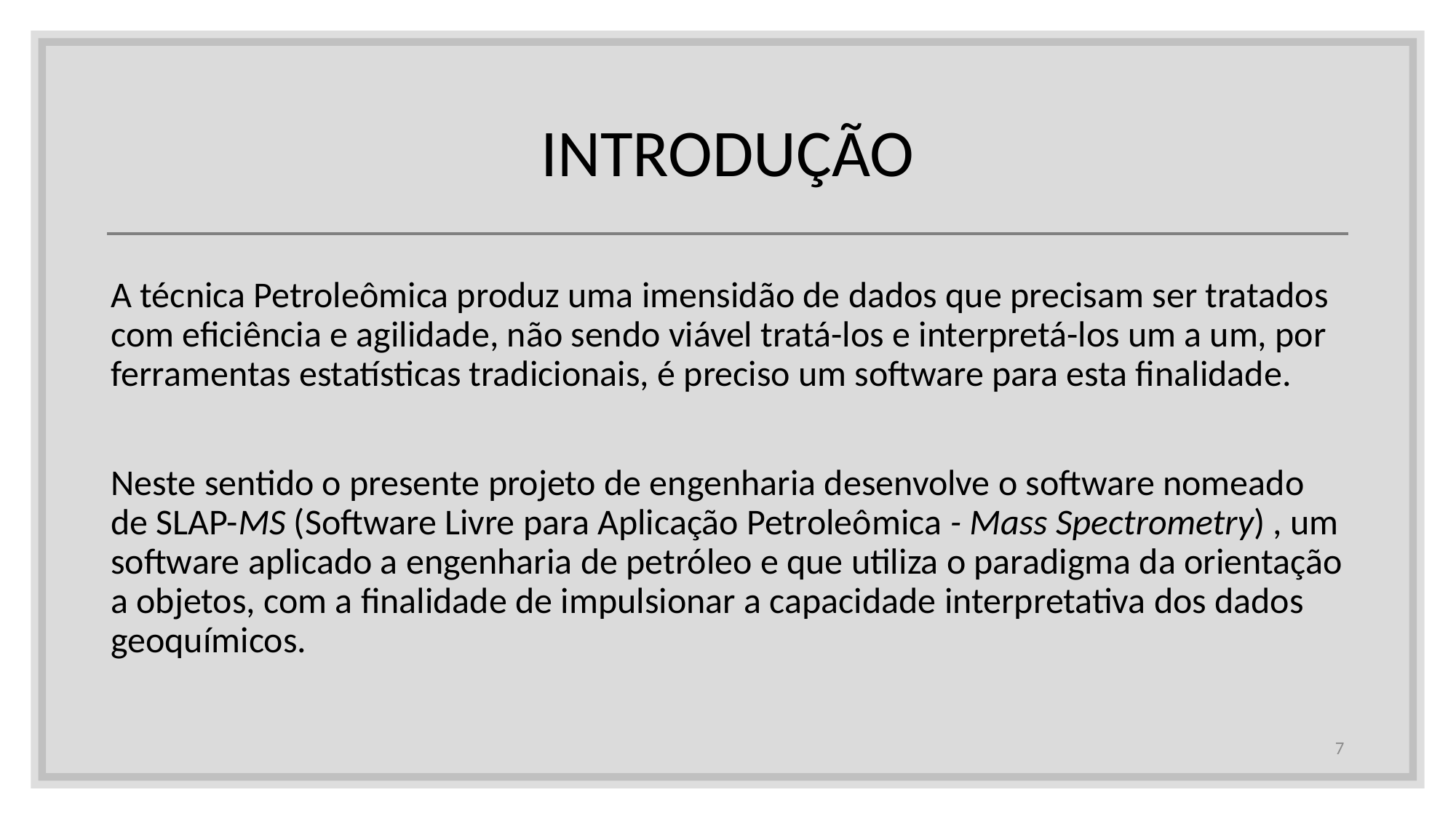

# INTRODUÇÃO
A técnica Petroleômica produz uma imensidão de dados que precisam ser tratados com eficiência e agilidade, não sendo viável tratá-los e interpretá-los um a um, por ferramentas estatísticas tradicionais, é preciso um software para esta finalidade.

Neste sentido o presente projeto de engenharia desenvolve o software nomeado de SLAP-MS (Software Livre para Aplicação Petroleômica - Mass Spectrometry) , um software aplicado a engenharia de petróleo e que utiliza o paradigma da orientação a objetos, com a finalidade de impulsionar a capacidade interpretativa dos dados geoquímicos.

7